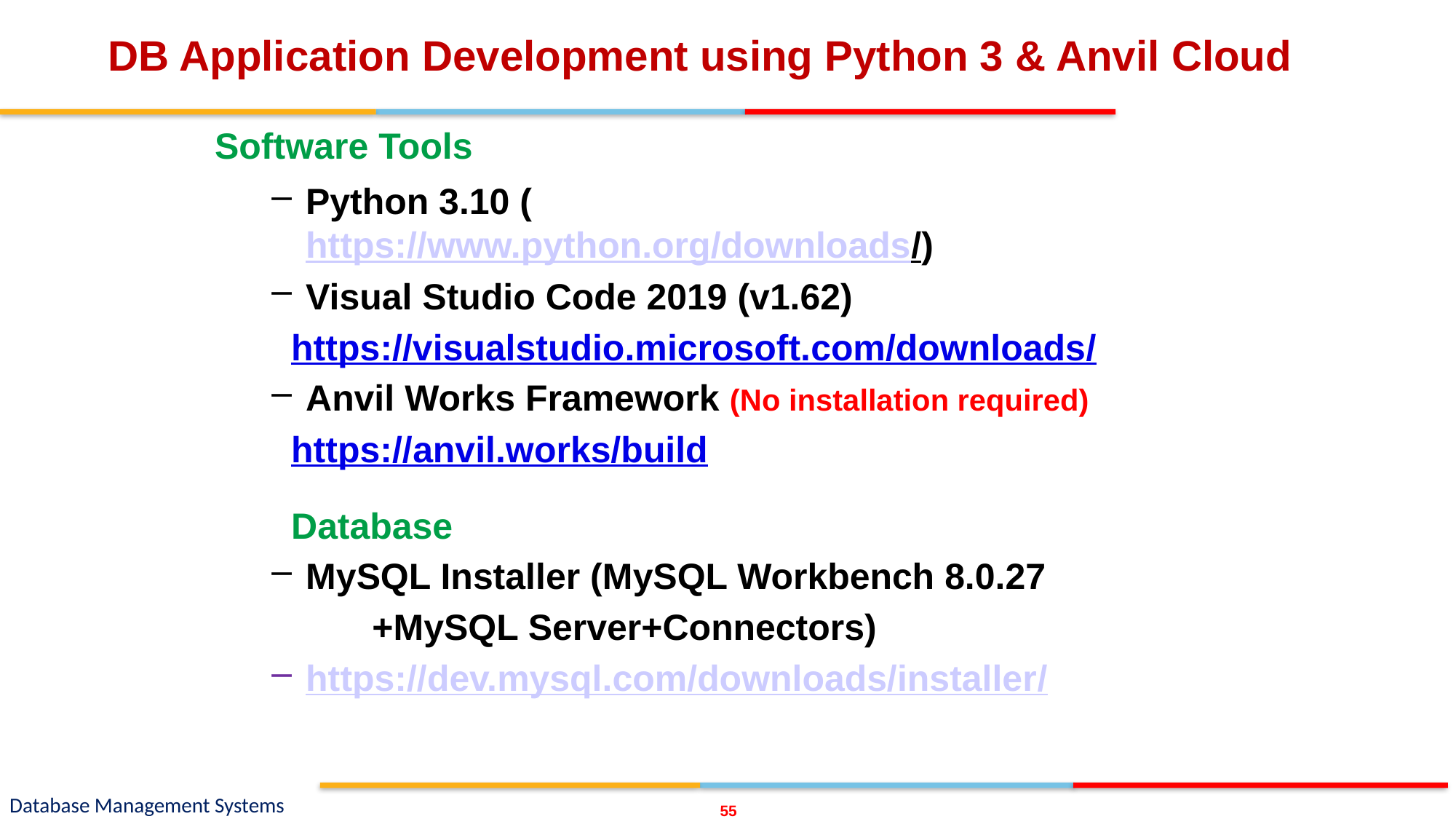

# DB Application Development using Python 3 & Anvil Cloud
Software Tools
Python 3.10 (https://www.python.org/downloads/)
Visual Studio Code 2019 (v1.62)
https://visualstudio.microsoft.com/downloads/
Anvil Works Framework (No installation required)
https://anvil.works/build

Database
MySQL Installer (MySQL Workbench 8.0.27
	+MySQL Server+Connectors)
https://dev.mysql.com/downloads/installer/